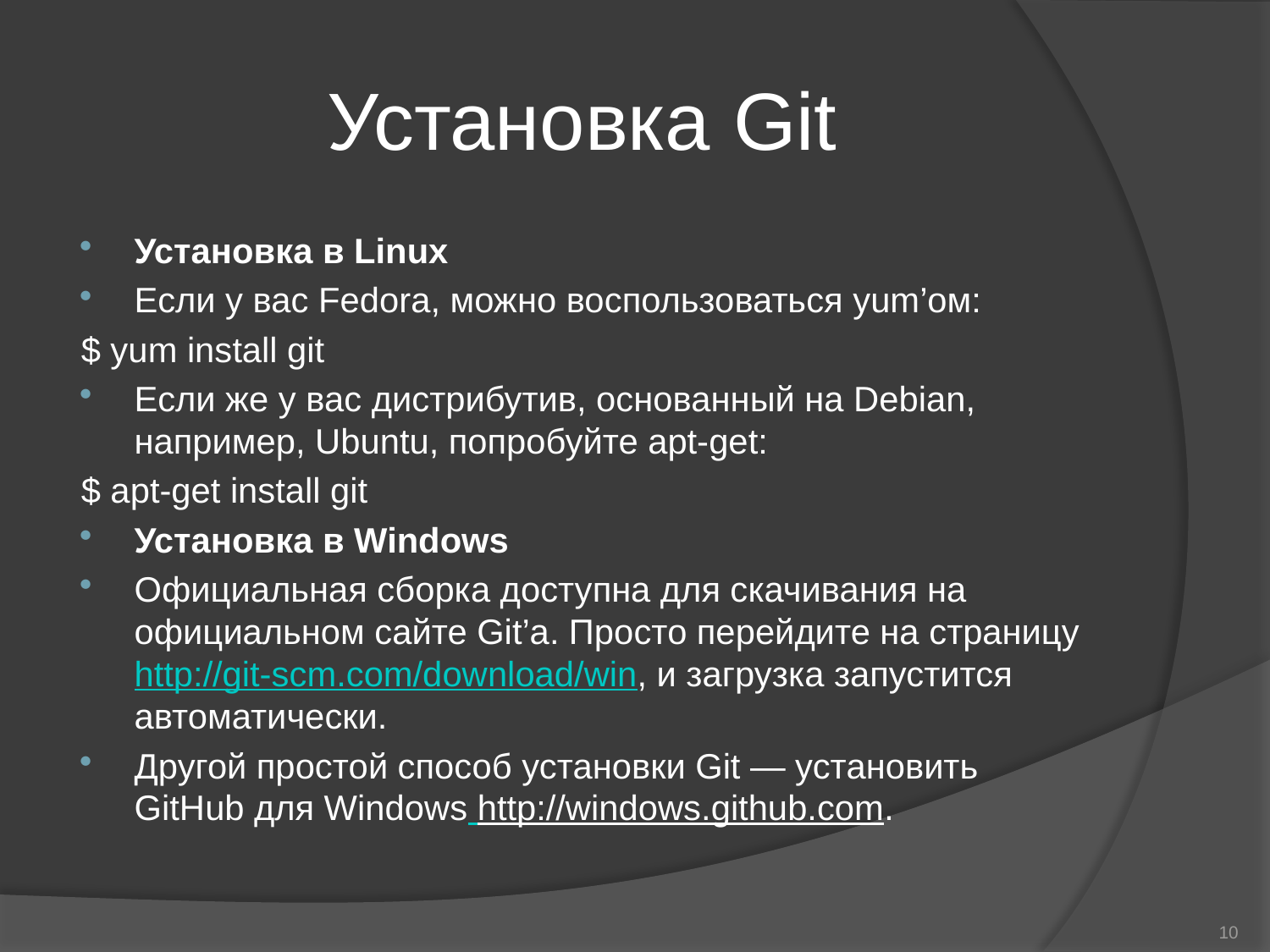

# Установка Git
Установка в Linux
Если у вас Fedora, можно воспользоваться yum’ом:
$ yum install git
Если же у вас дистрибутив, основанный на Debian, например, Ubuntu, попробуйте apt-get:
$ apt-get install git
Установка в Windows
Официальная сборка доступна для скачивания на официальном сайте Git’а. Просто перейдите на страницу http://git-scm.com/download/win, и загрузка запустится автоматически.
Другой простой способ установки Git — установить GitHub для Windows http://windows.github.com.

10